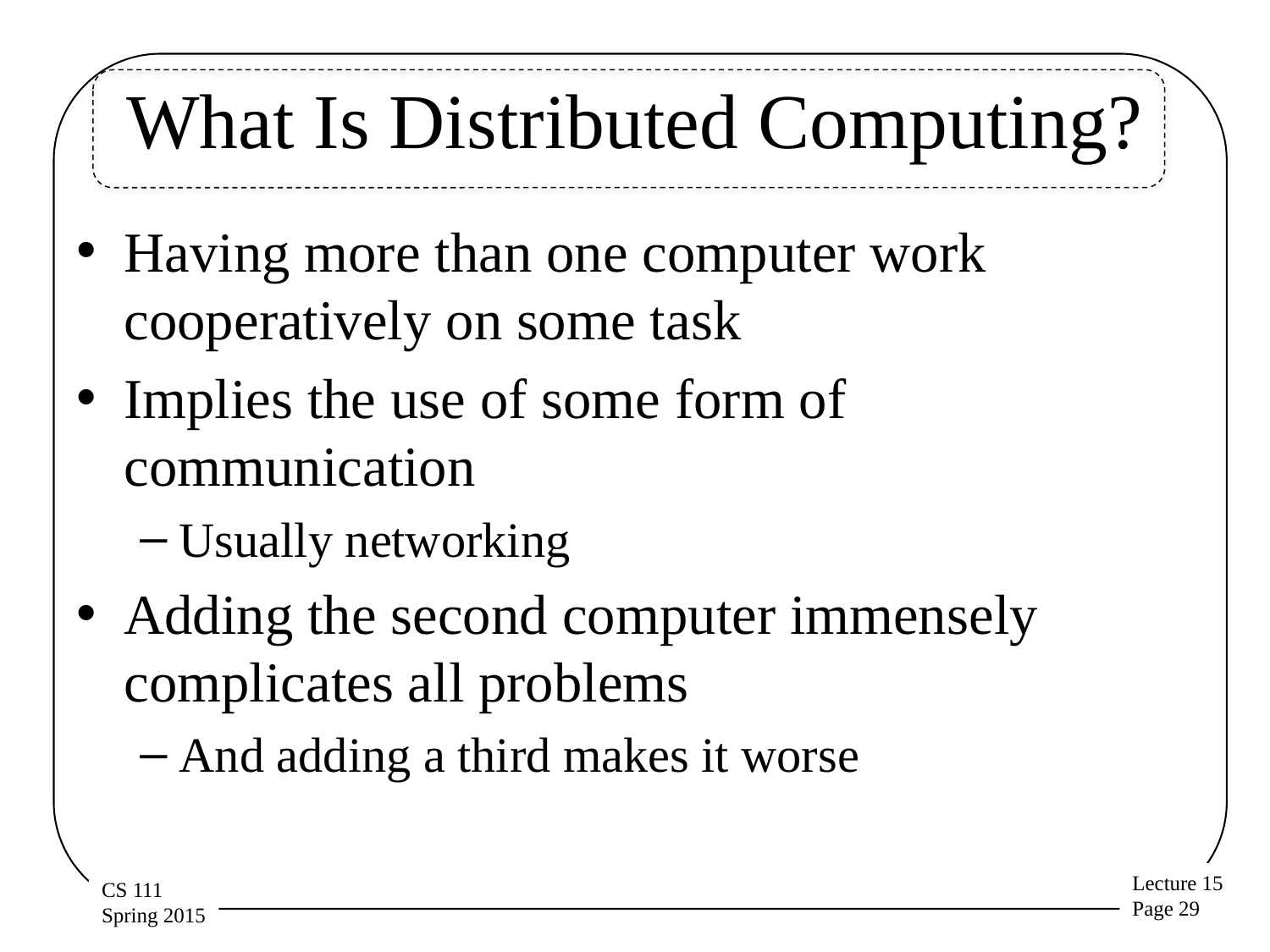

# What Is Distributed Computing?

Having more than one computer work cooperatively on some task
Implies the use of some form of communication
Usually networking
Adding the second computer immensely complicates all problems
And adding a third makes it worse